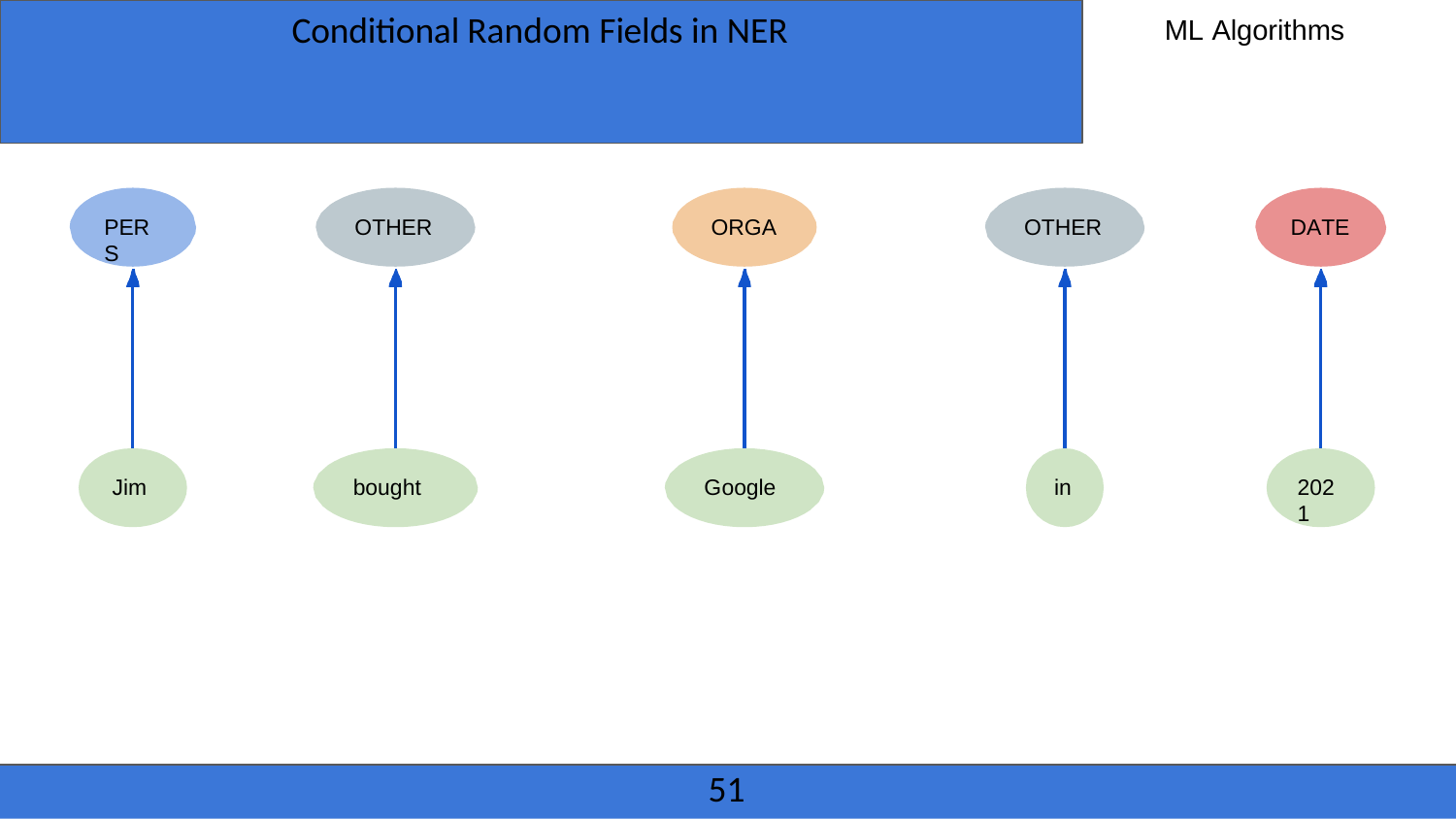

Conditional Random Fields in NER
ML Algorithms

PERS
OTHER
ORGA
OTHER
DATE

Jim
bought
Google
in
2021

51